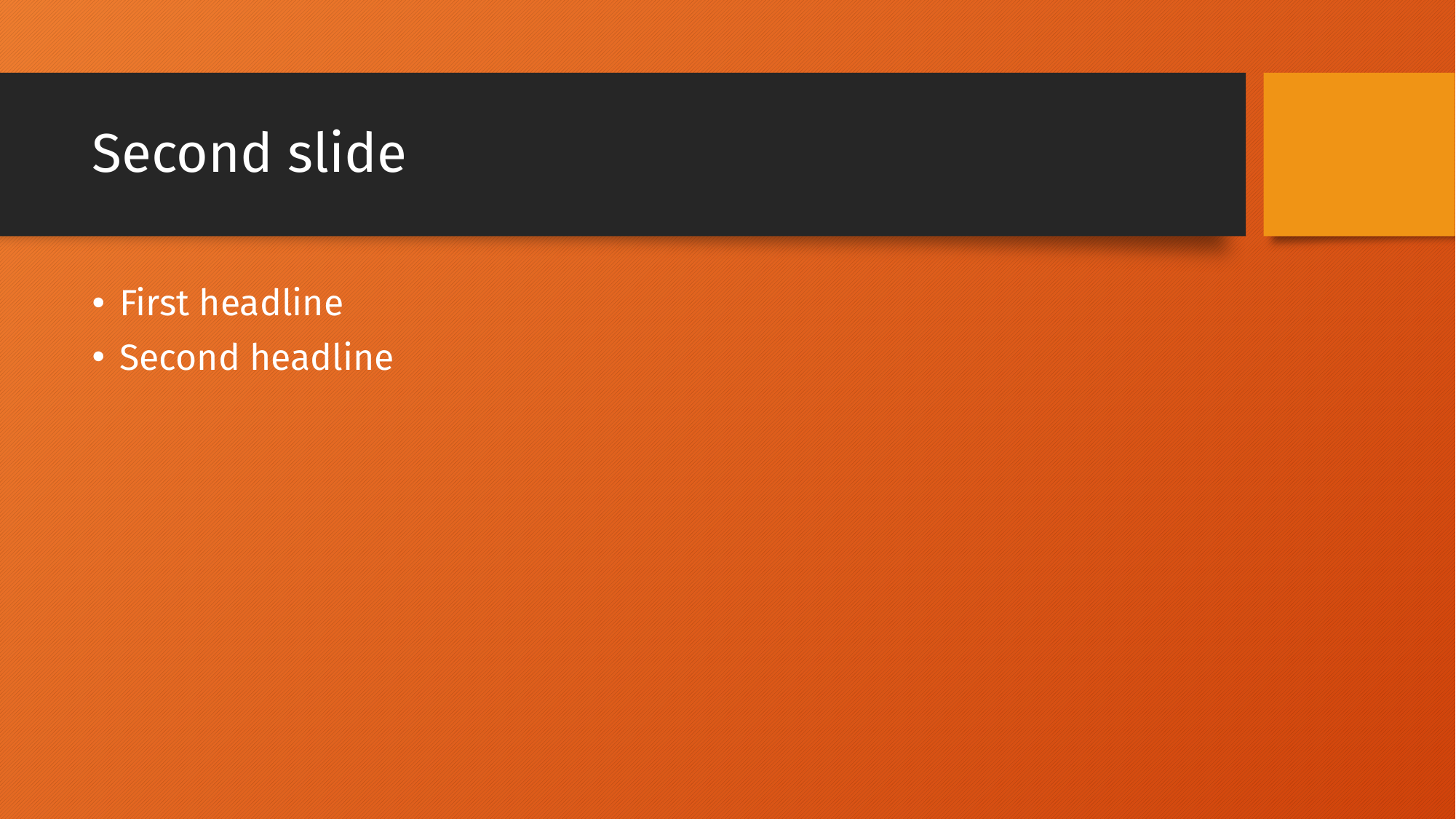

# Second slide
First headline
Second headline